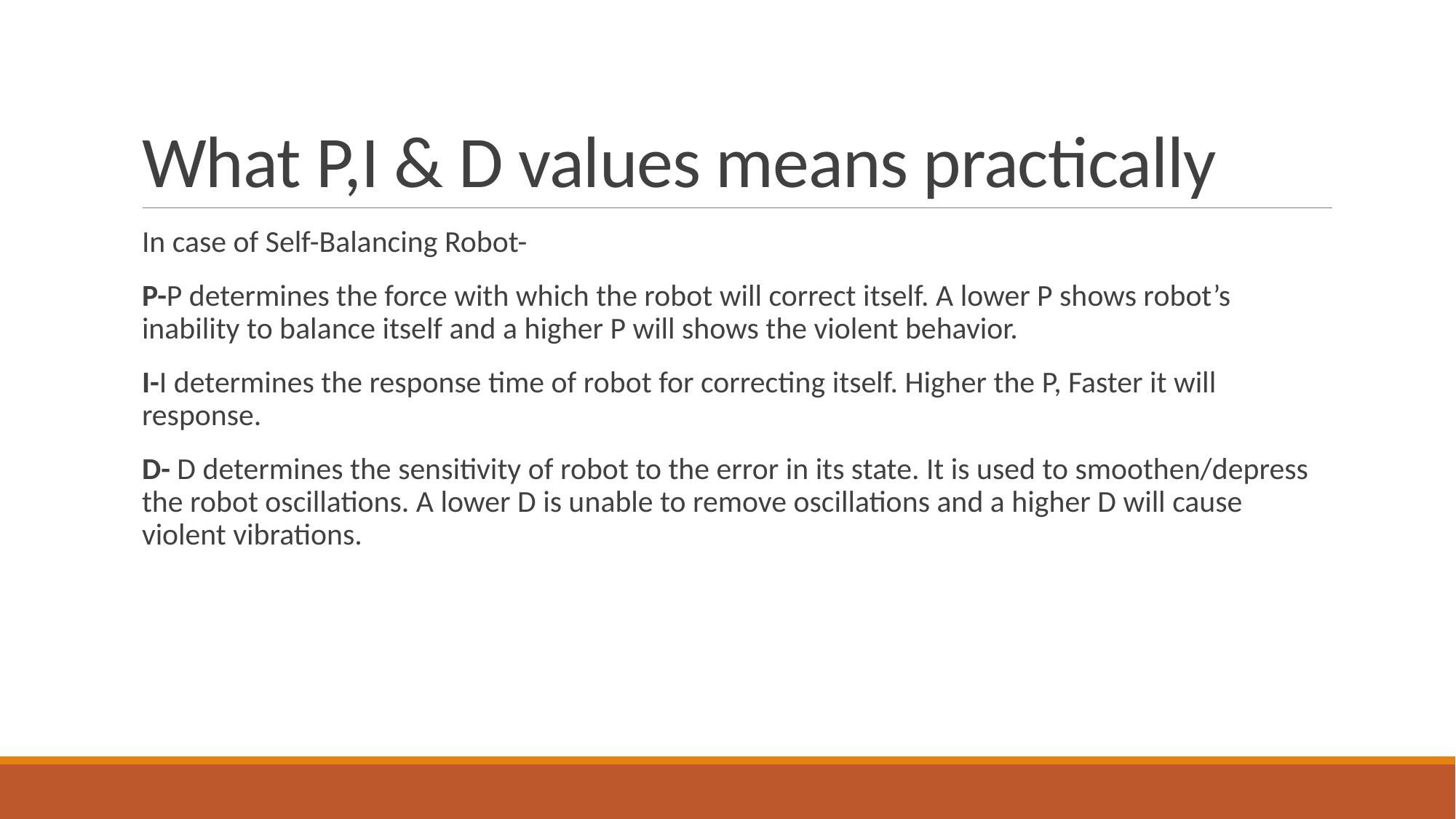

# What P,I & D values means practically
In case of Self-Balancing Robot-
P-P determines the force with which the robot will correct itself. A lower P shows robot’s inability to balance itself and a higher P will shows the violent behavior.
I-I determines the response time of robot for correcting itself. Higher the P, Faster it will response.
D- D determines the sensitivity of robot to the error in its state. It is used to smoothen/depress the robot oscillations. A lower D is unable to remove oscillations and a higher D will cause violent vibrations.